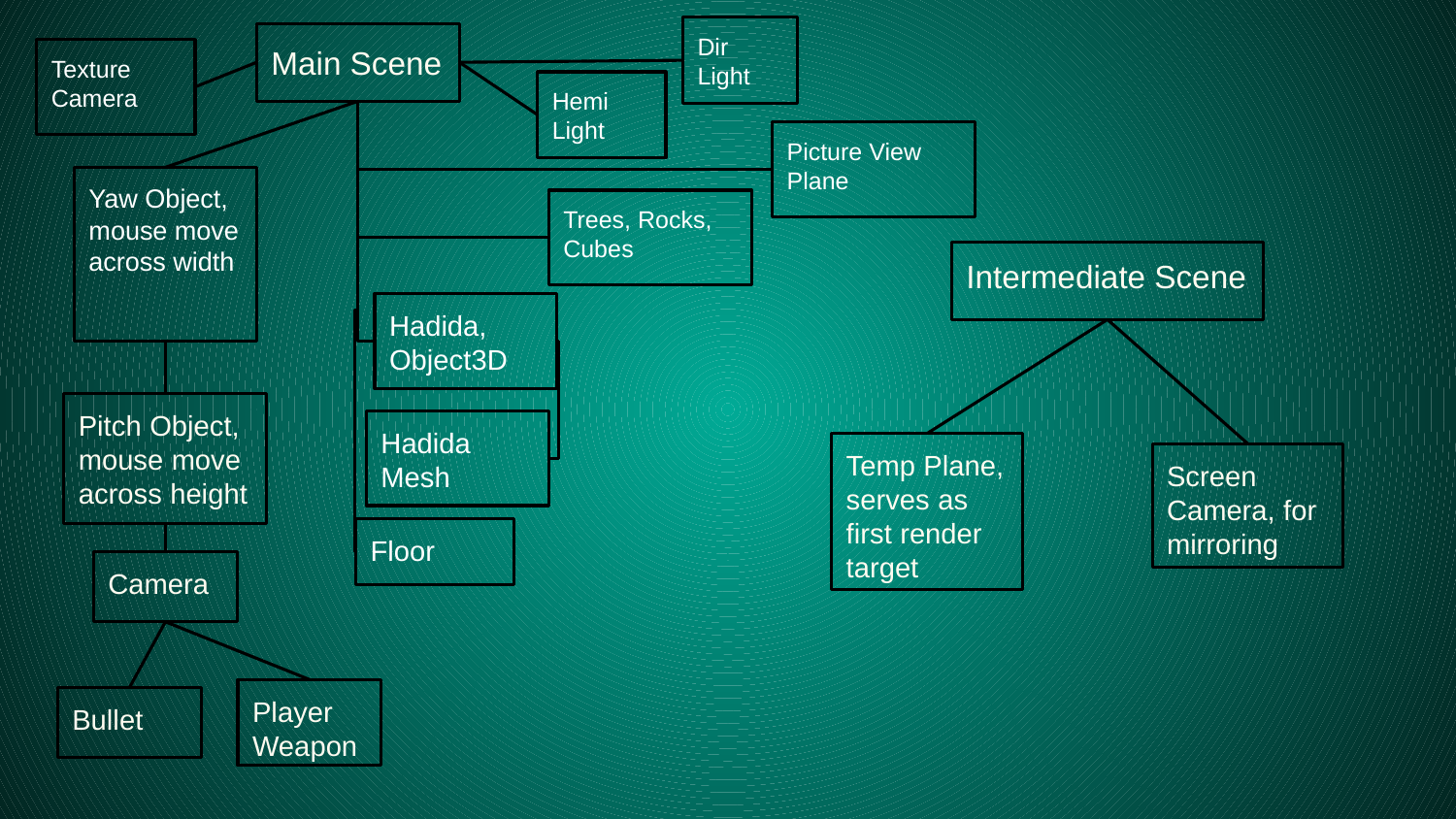

Dir Light
# Main Scene
Texture Camera
Hemi Light
Picture View Plane
Yaw Object, mouse move across width
Trees, Rocks, Cubes
Intermediate Scene
Hadida, Object3D
Pitch Object, mouse move across height
Hadida Mesh
Temp Plane, serves as first render target
Screen Camera, for mirroring
Floor
Camera
Player Weapon
Bullet